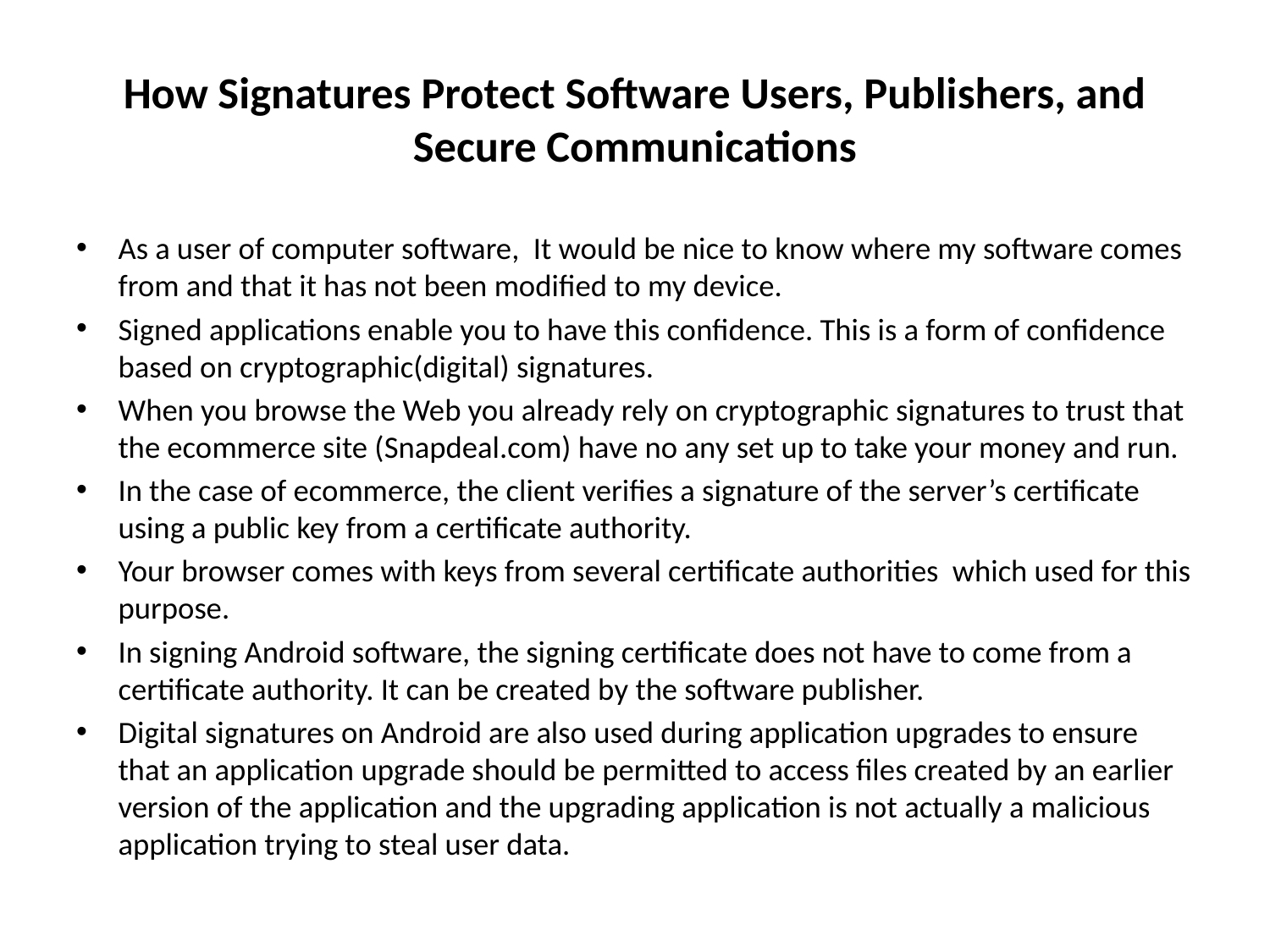

# How Signatures Protect Software Users, Publishers, and Secure Communications
As a user of computer software,  It would be nice to know where my software comes from and that it has not been modified to my device.
Signed applications enable you to have this confidence. This is a form of confidence based on cryptographic(digital) signatures.
When you browse the Web you already rely on cryptographic signatures to trust that the ecommerce site (Snapdeal.com) have no any set up to take your money and run.
In the case of ecommerce, the client verifies a signature of the server’s certificate using a public key from a certificate authority.
Your browser comes with keys from several certificate authorities  which used for this purpose.
In signing Android software, the signing certificate does not have to come from a certificate authority. It can be created by the software publisher.
Digital signatures on Android are also used during application upgrades to ensure that an application upgrade should be permitted to access files created by an earlier version of the application and the upgrading application is not actually a malicious application trying to steal user data.